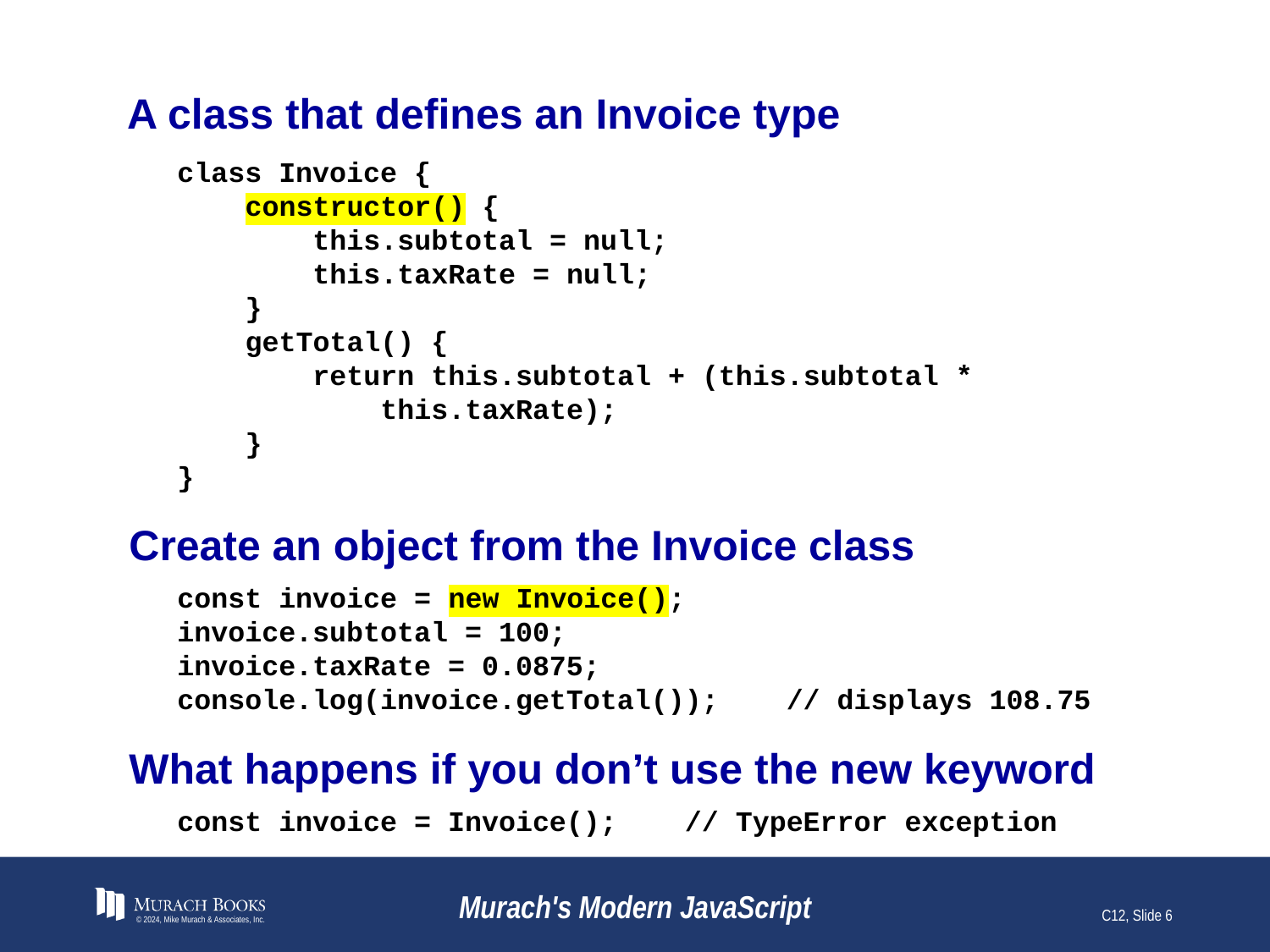

# A class that defines an Invoice type
class Invoice {
    constructor() {
        this.subtotal = null;
        this.taxRate = null;
    }
    getTotal() {
        return this.subtotal + (this.subtotal *
            this.taxRate);
    }
}
Create an object from the Invoice class
const invoice = new Invoice();
invoice.subtotal = 100;
invoice.taxRate = 0.0875;
console.log(invoice.getTotal());    // displays 108.75
What happens if you don’t use the new keyword
const invoice = Invoice();    // TypeError exception

© 2024, Mike Murach & Associates, Inc.
Murach's Modern JavaScript

C12, Slide 6